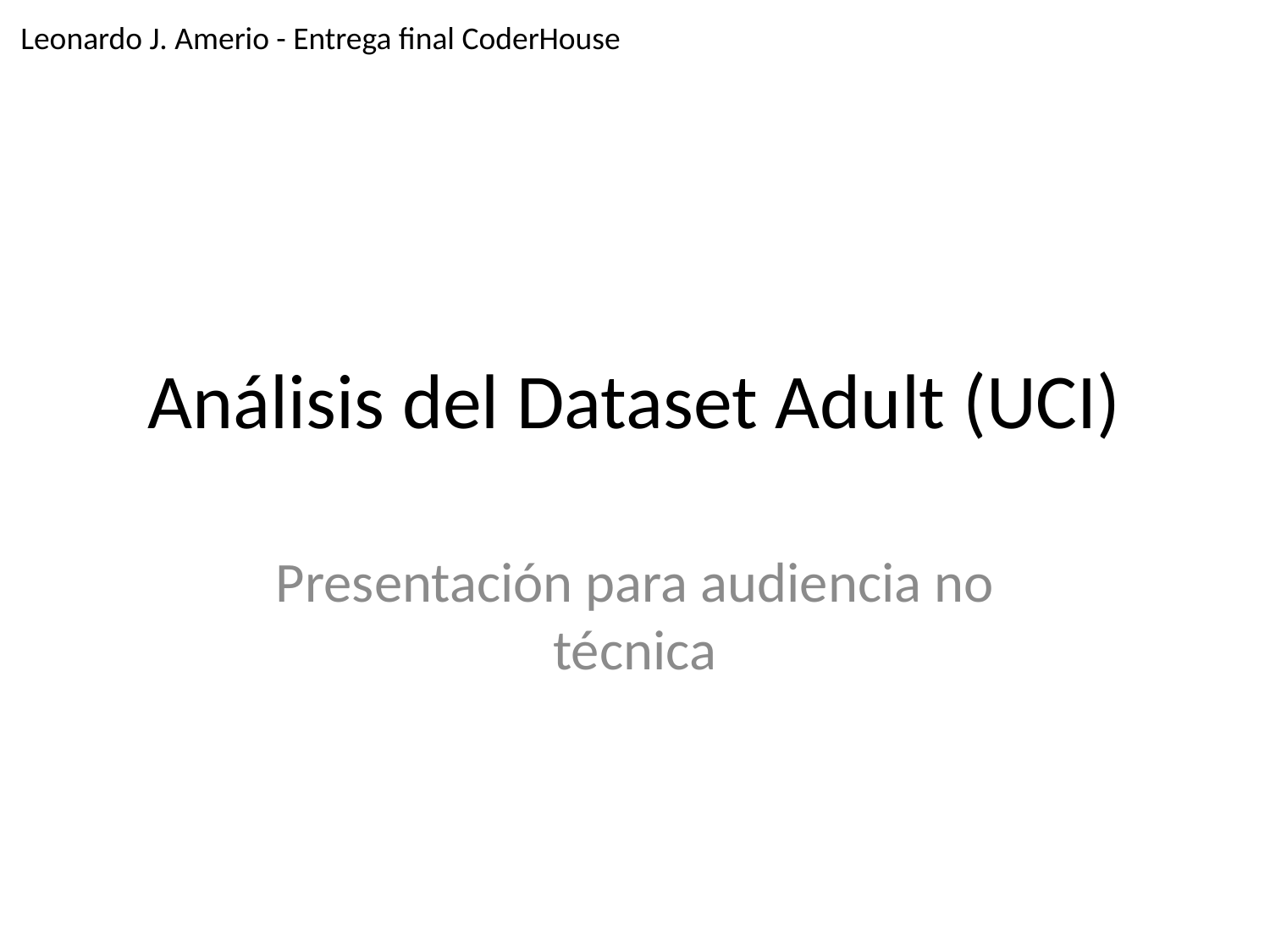

Leonardo J. Amerio - Entrega final CoderHouse
# Análisis del Dataset Adult (UCI)
Presentación para audiencia no técnica